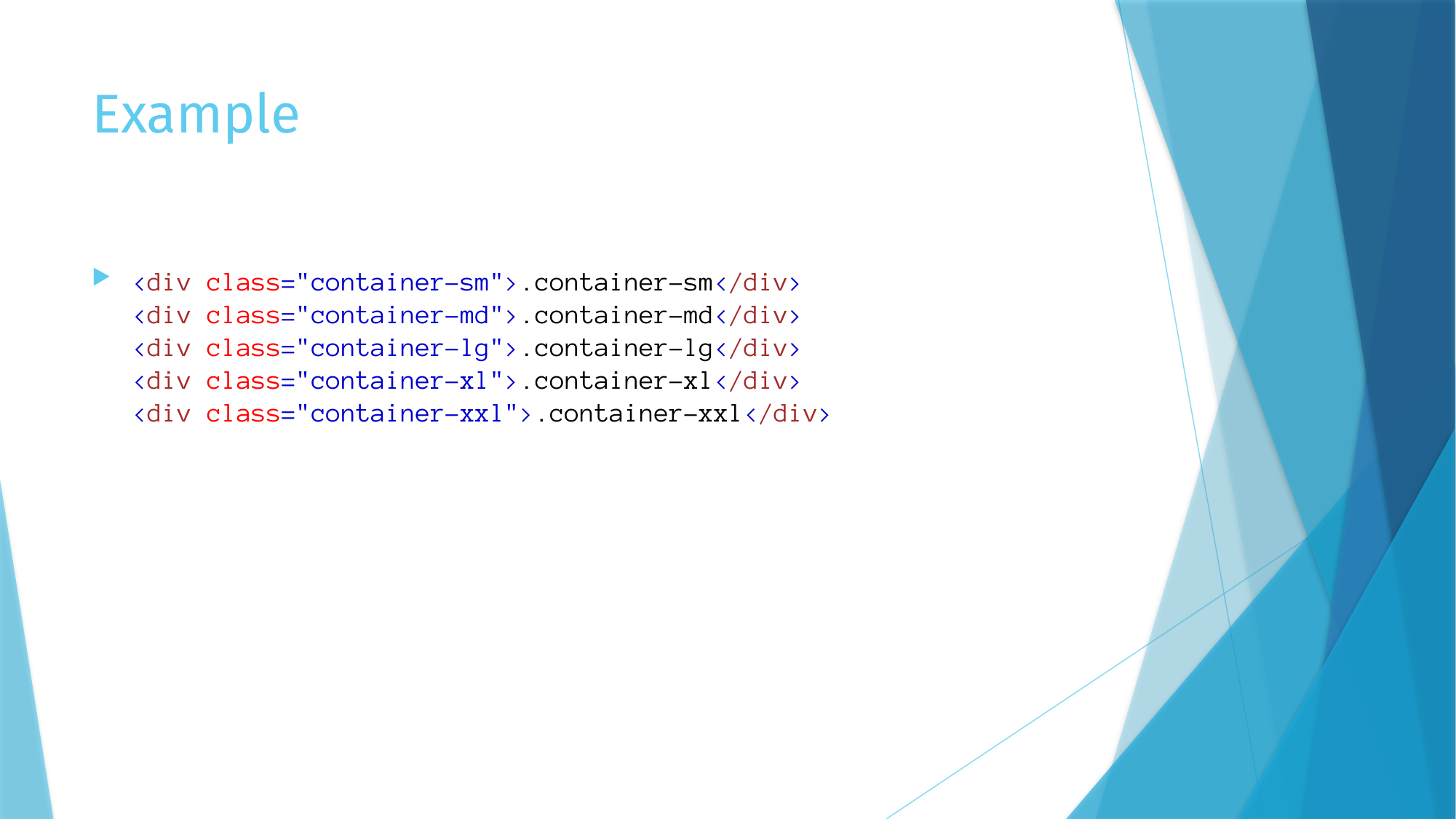

# Example
<div class="container-sm">.container-sm</div>
<div class="container-md">.container-md</div>
<div class="container-lg">.container-lg</div>
<div class="container-xl">.container-xl</div>
<div class="container-xxl">.container-xxl</div>